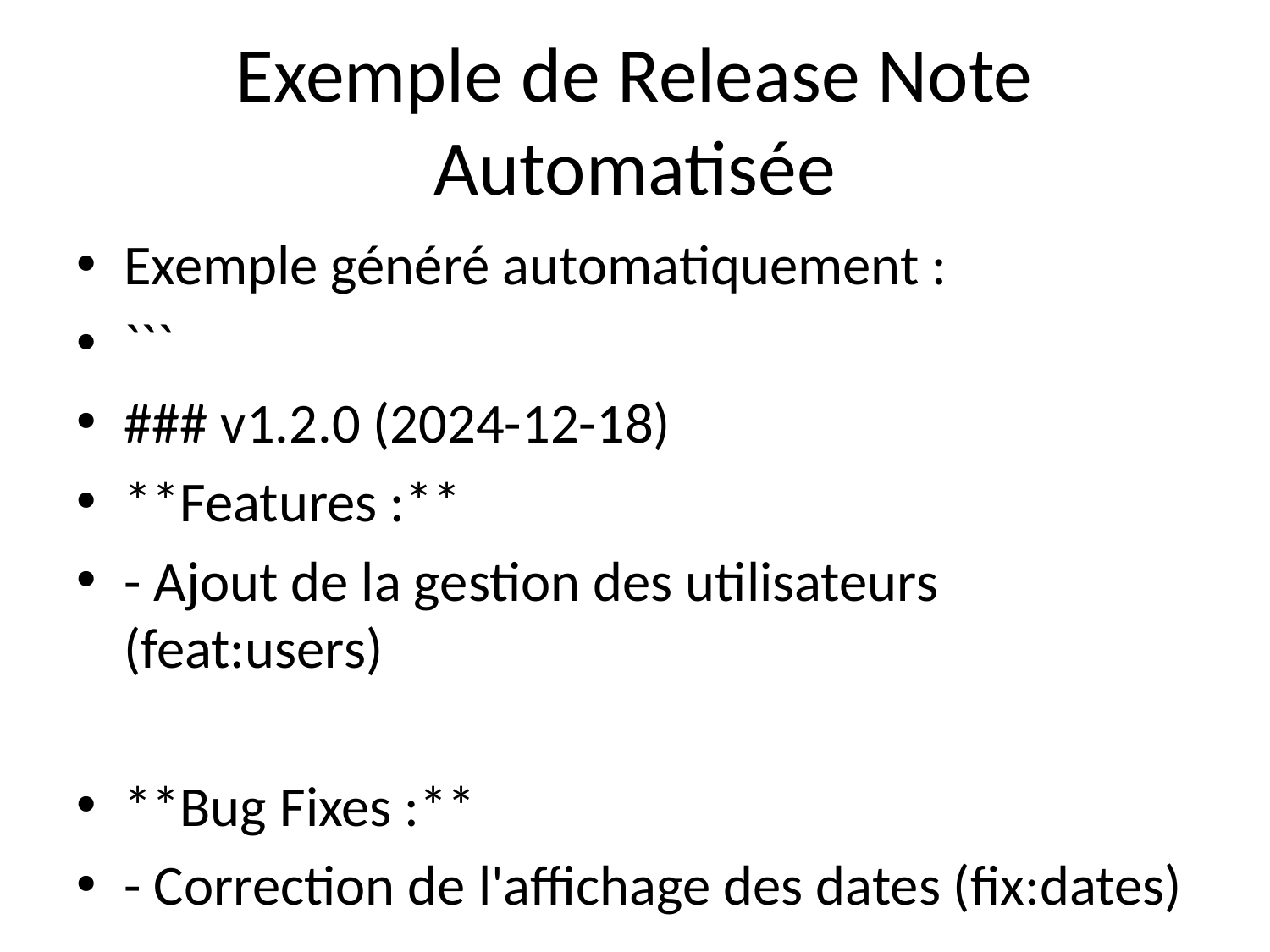

# Exemple de Release Note Automatisée
Exemple généré automatiquement :
```
### v1.2.0 (2024-12-18)
**Features :**
- Ajout de la gestion des utilisateurs (feat:users)

**Bug Fixes :**
- Correction de l'affichage des dates (fix:dates)

**Documentation :**
- Mise à jour du README (docs:readme)
```